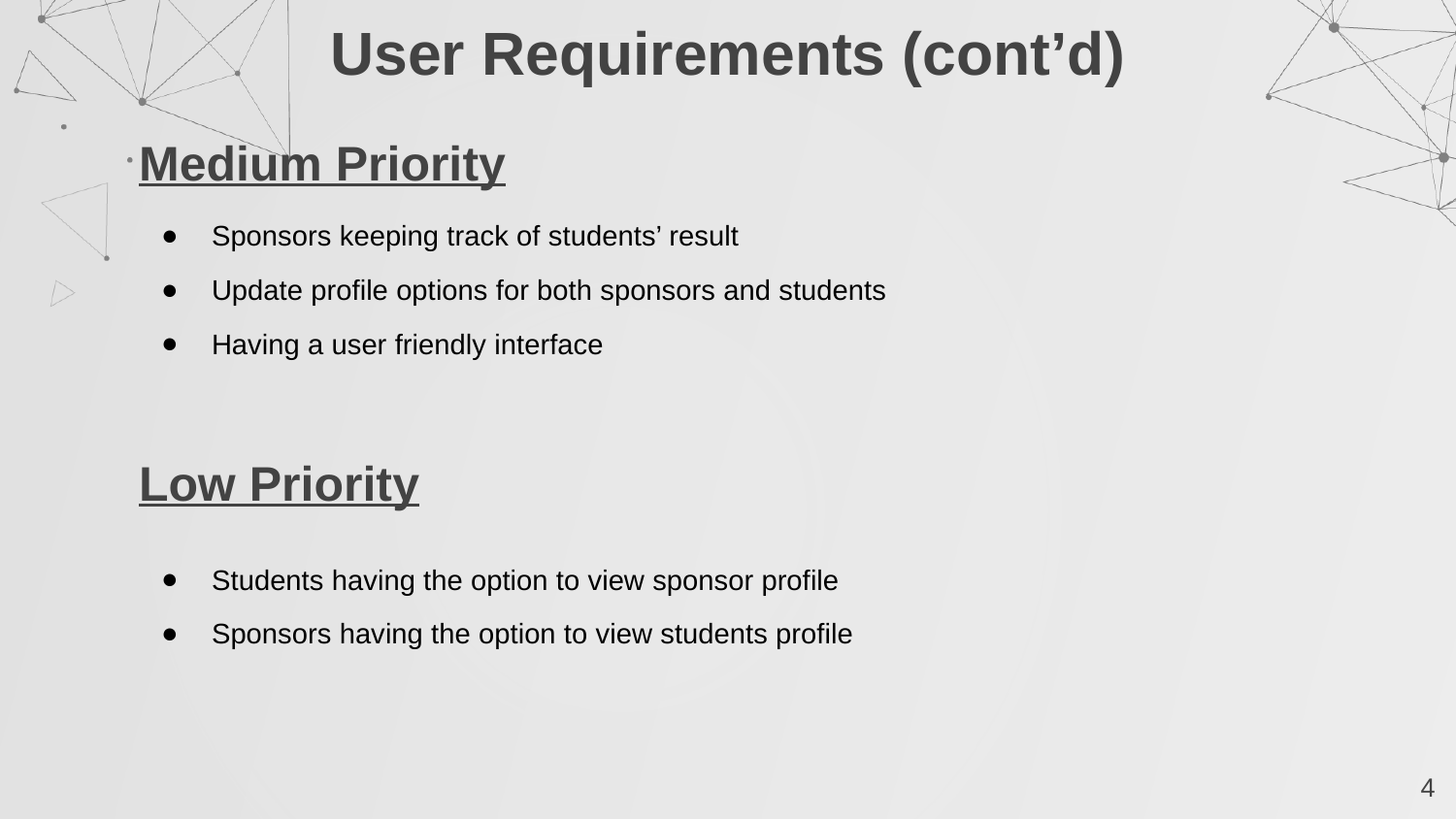

User Requirements (cont’d)

Medium Priority

Sponsors keeping track of students’ result
Update profile options for both sponsors and students
Having a user friendly interface

Low Priority

Students having the option to view sponsor profile
Sponsors having the option to view students profile

4